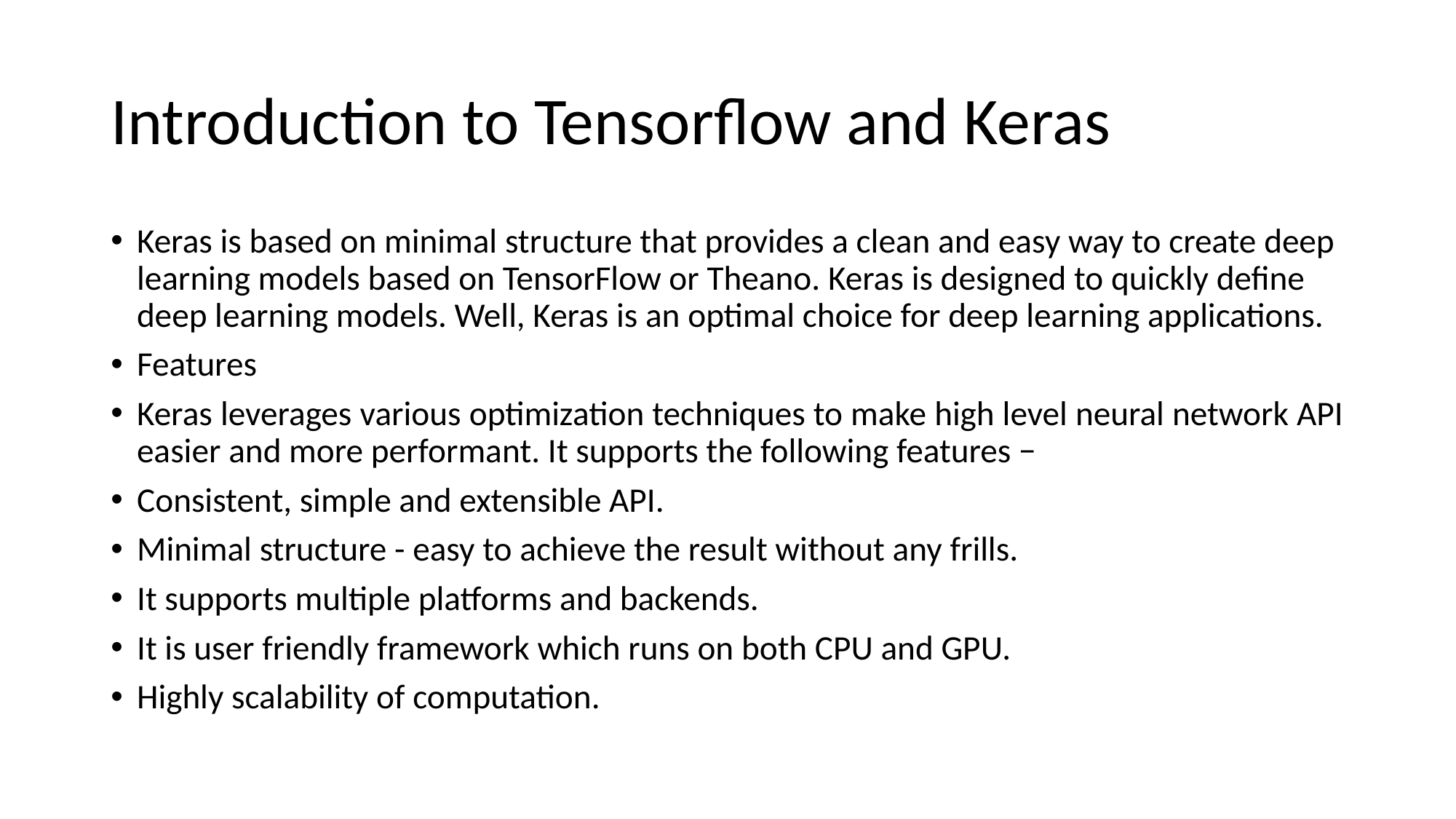

# Introduction to Tensorflow and Keras
Keras is based on minimal structure that provides a clean and easy way to create deep learning models based on TensorFlow or Theano. Keras is designed to quickly define deep learning models. Well, Keras is an optimal choice for deep learning applications.
Features
Keras leverages various optimization techniques to make high level neural network API easier and more performant. It supports the following features −
Consistent, simple and extensible API.
Minimal structure - easy to achieve the result without any frills.
It supports multiple platforms and backends.
It is user friendly framework which runs on both CPU and GPU.
Highly scalability of computation.